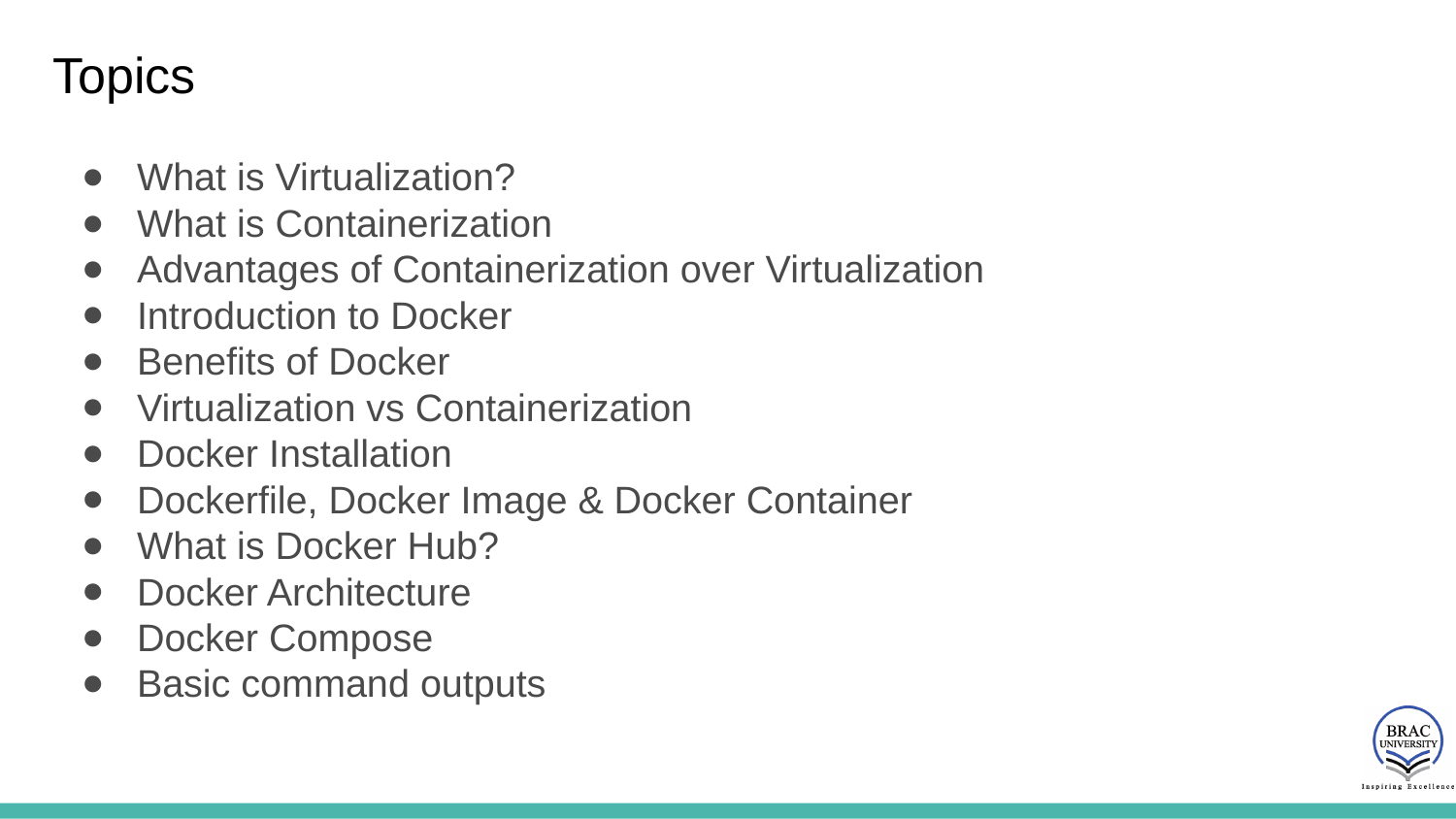

# Topics
What is Virtualization?
What is Containerization
Advantages of Containerization over Virtualization
Introduction to Docker
Benefits of Docker
Virtualization vs Containerization
Docker Installation
Dockerfile, Docker Image & Docker Container
What is Docker Hub?
Docker Architecture
Docker Compose
Basic command outputs